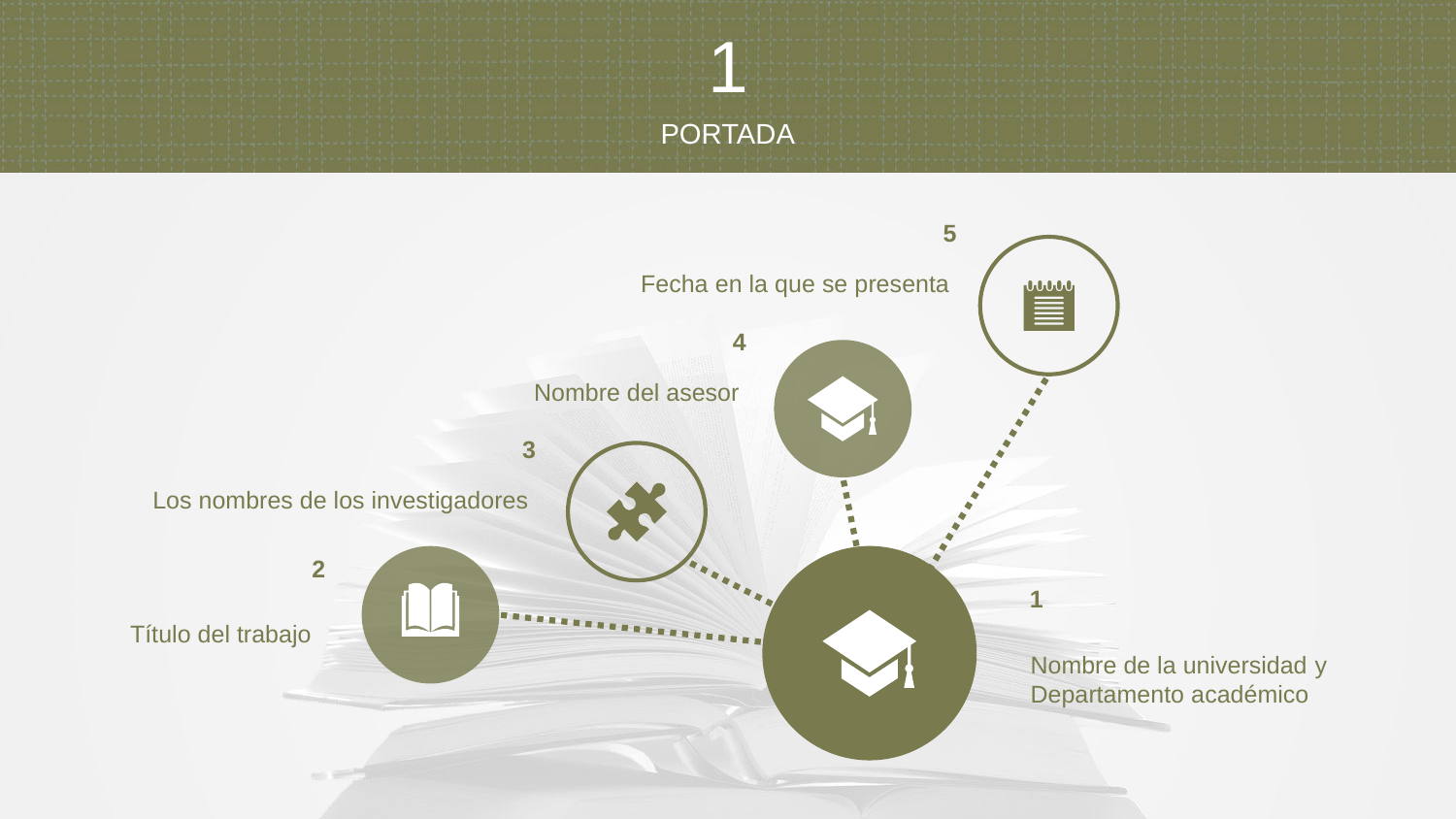

1
PORTADA
5
Fecha en la que se presenta

4
Nombre del asesor

3
Los nombres de los investigadores

2
Título del trabajo

1
Nombre de la universidad y  Departamento académico